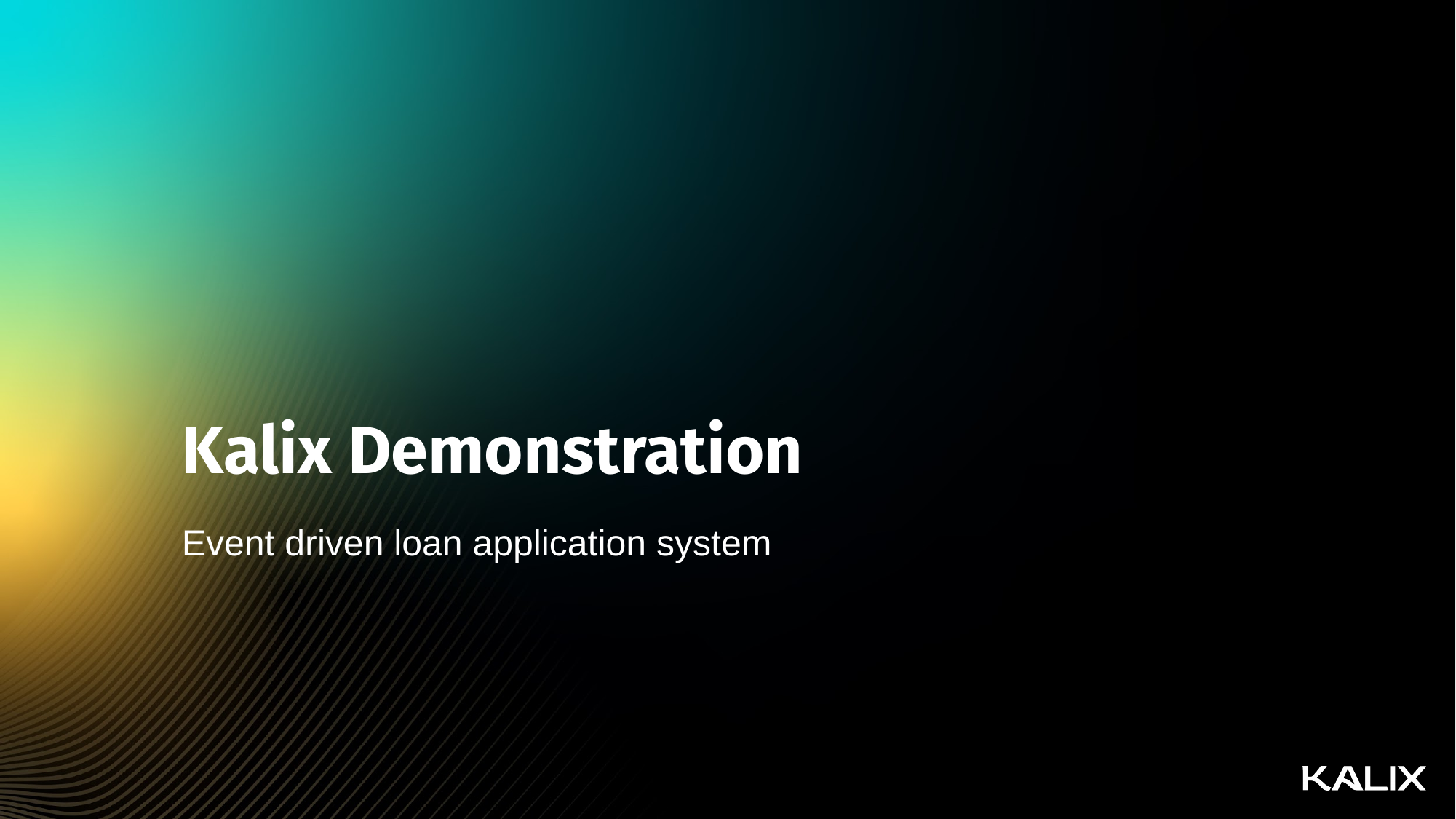

# Kalix Demonstration
Event driven loan application system